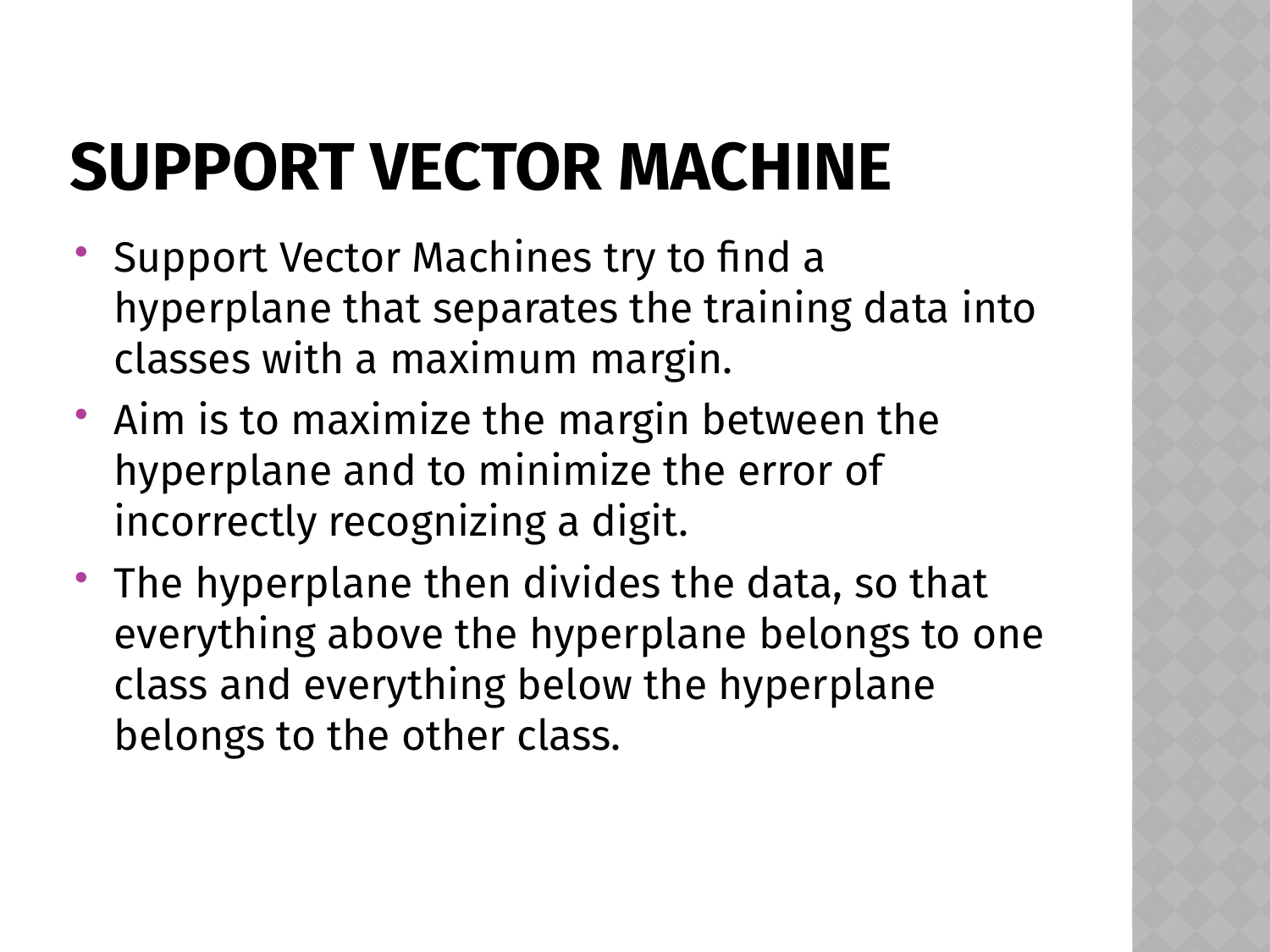

# Support vector machine
Support Vector Machines try to find a hyperplane that separates the training data into classes with a maximum margin.
Aim is to maximize the margin between the hyperplane and to minimize the error of incorrectly recognizing a digit.
The hyperplane then divides the data, so that everything above the hyperplane belongs to one class and everything below the hyperplane belongs to the other class.